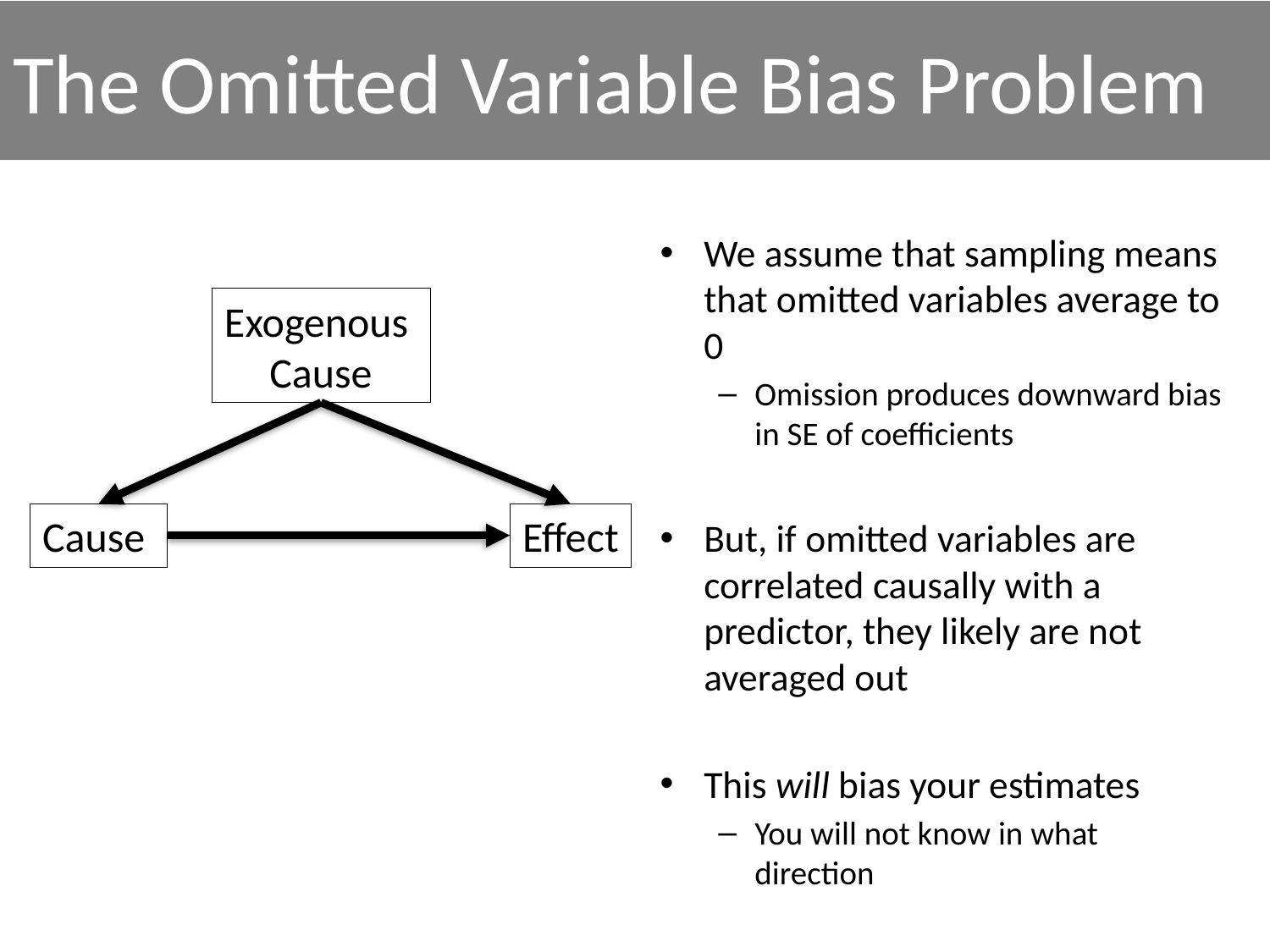

# The Omitted Variable Bias Problem
We assume that sampling means that omitted variables average to 0
Omission produces downward bias in SE of coefficients

But, if omitted variables are correlated causally with a predictor, they likely are not averaged out

This will bias your estimates
You will not know in what direction
Exogenous
Cause
Cause
Effect